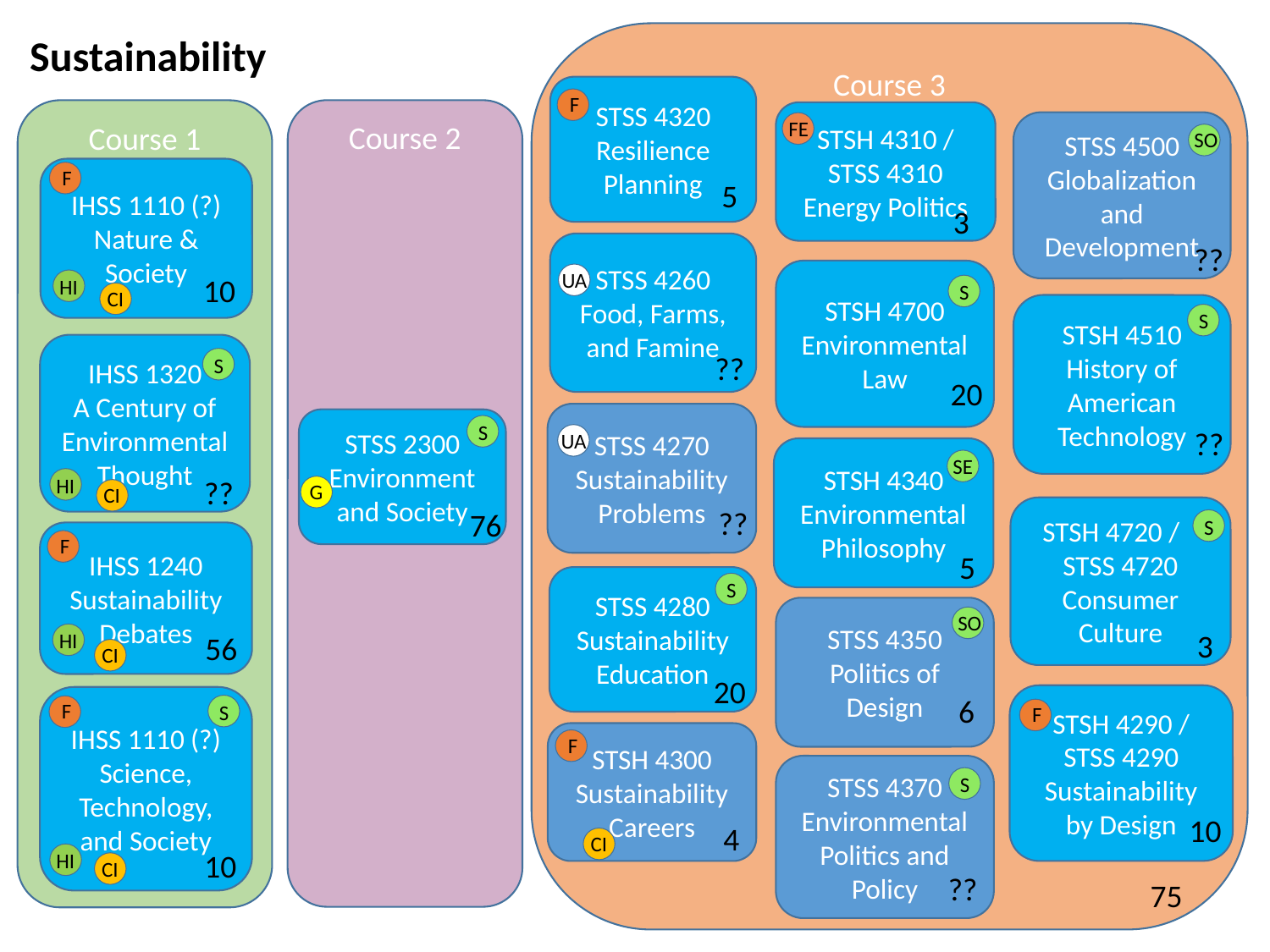

Sustainability
Course 3
STSS 4320
Resilience Planning
F

Course 1
Course 2
STSH 4310 / STSS 4310
Energy Politics
FE

STSS 4500
Globalization and Development
SO

F

IHSS 1110 (?)
Nature & Society
5
3
STSS 4260
Food, Farms, and Famine
??
UA

STSH 4700
Environmental Law
10
HI

S

CI

STSH 4510
History of American Technology
S

IHSS 1320
A Century of Environmental Thought
??
S

20
STSS 4270
Sustainability Problems
STSS 2300
Environment and Society
S

??
UA

STSH 4340
Environmental Philosophy
SE

HI

??
G

CI

??
STSH 4720 /    STSS 4720
Consumer Culture
76
S

IHSS 1240
Sustainability Debates
F

5
STSS 4280
Sustainability Education
S

STSS 4350
Politics of Design
SO

3
HI

56
CI

20
6
STSH 4290 / STSS 4290
Sustainability by Design
IHSS 1110 (?)
Science, Technology, and Society
F

S

F

STSH 4300
Sustainability Careers
F

STSS 4370
Environmental Politics and Policy
S

10
4
CI

10
HI

CI

??
75